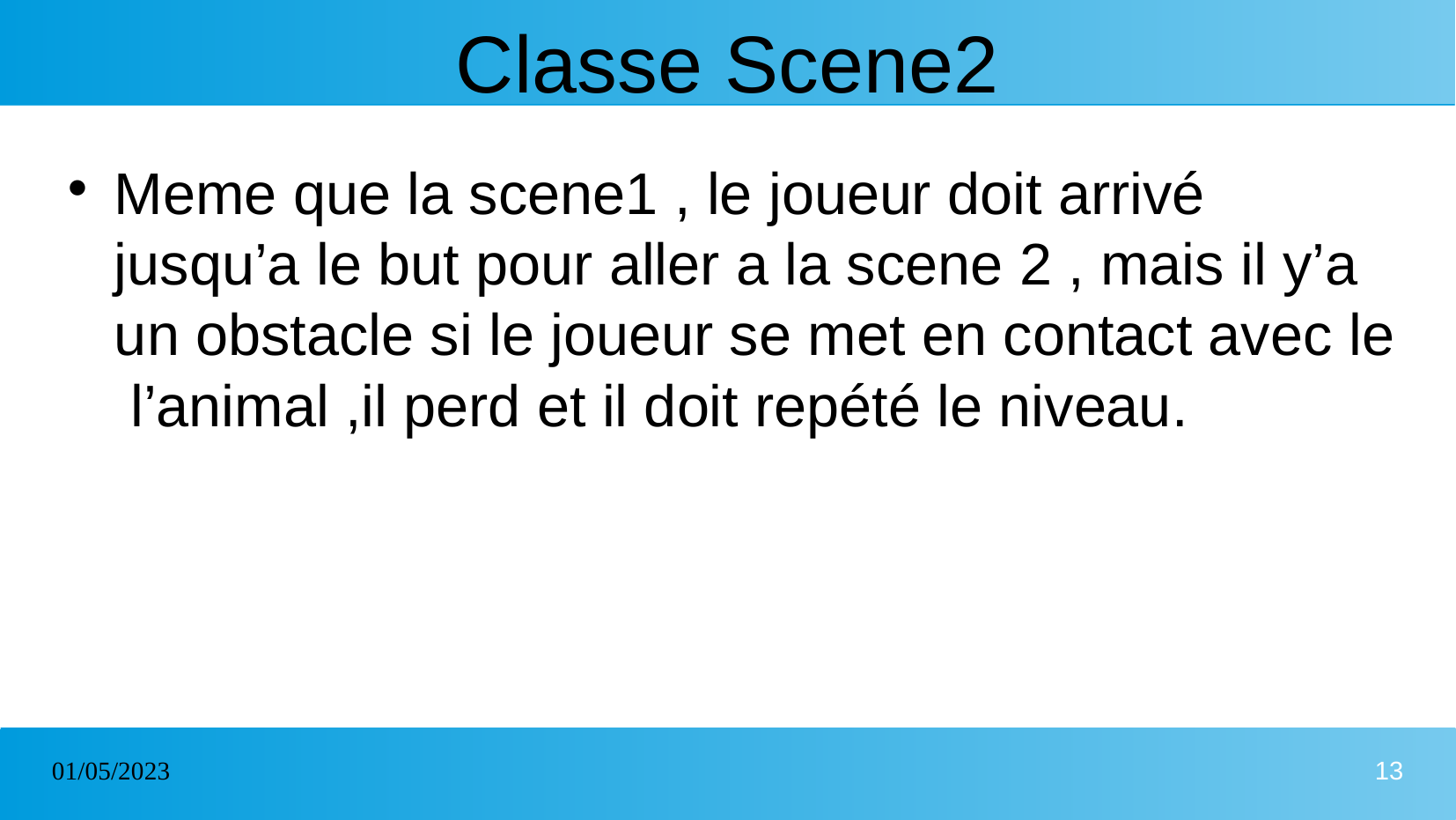

# Classe Scene2
Meme que la scene1 , le joueur doit arrivé jusqu’a le but pour aller a la scene 2 , mais il y’a un obstacle si le joueur se met en contact avec le  l’animal ,il perd et il doit repété le niveau.
01/05/2023
13